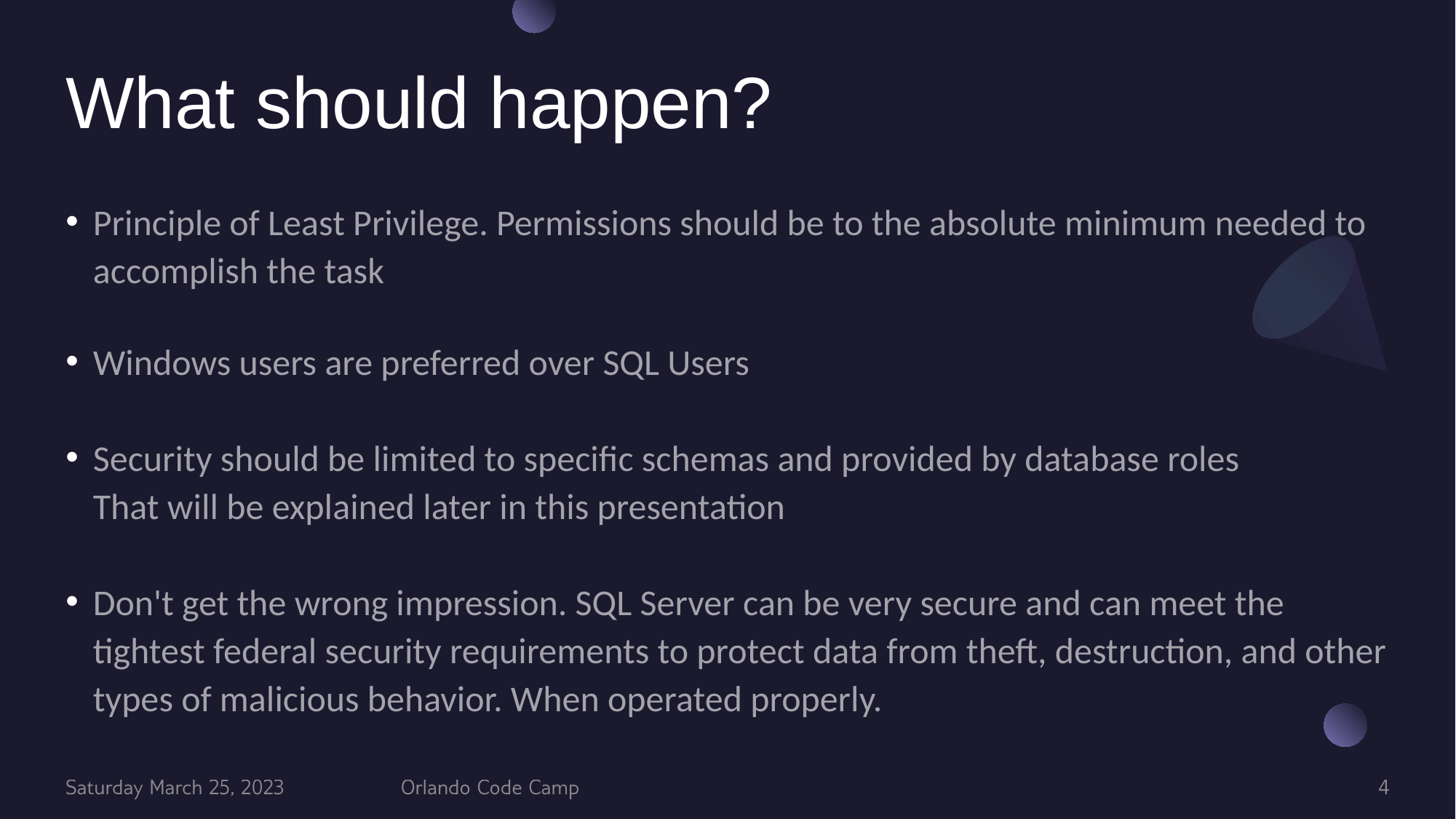

# What should happen?
Principle of Least Privilege. Permissions should be to the absolute minimum needed to accomplish the task
Windows users are preferred over SQL Users
Security should be limited to specific schemas and provided by database roles
That will be explained later in this presentation
Don't get the wrong impression. SQL Server can be very secure and can meet the tightest federal security requirements to protect data from theft, destruction, and other types of malicious behavior. When operated properly.

Saturday March 25, 2023
Orlando Code Camp
4